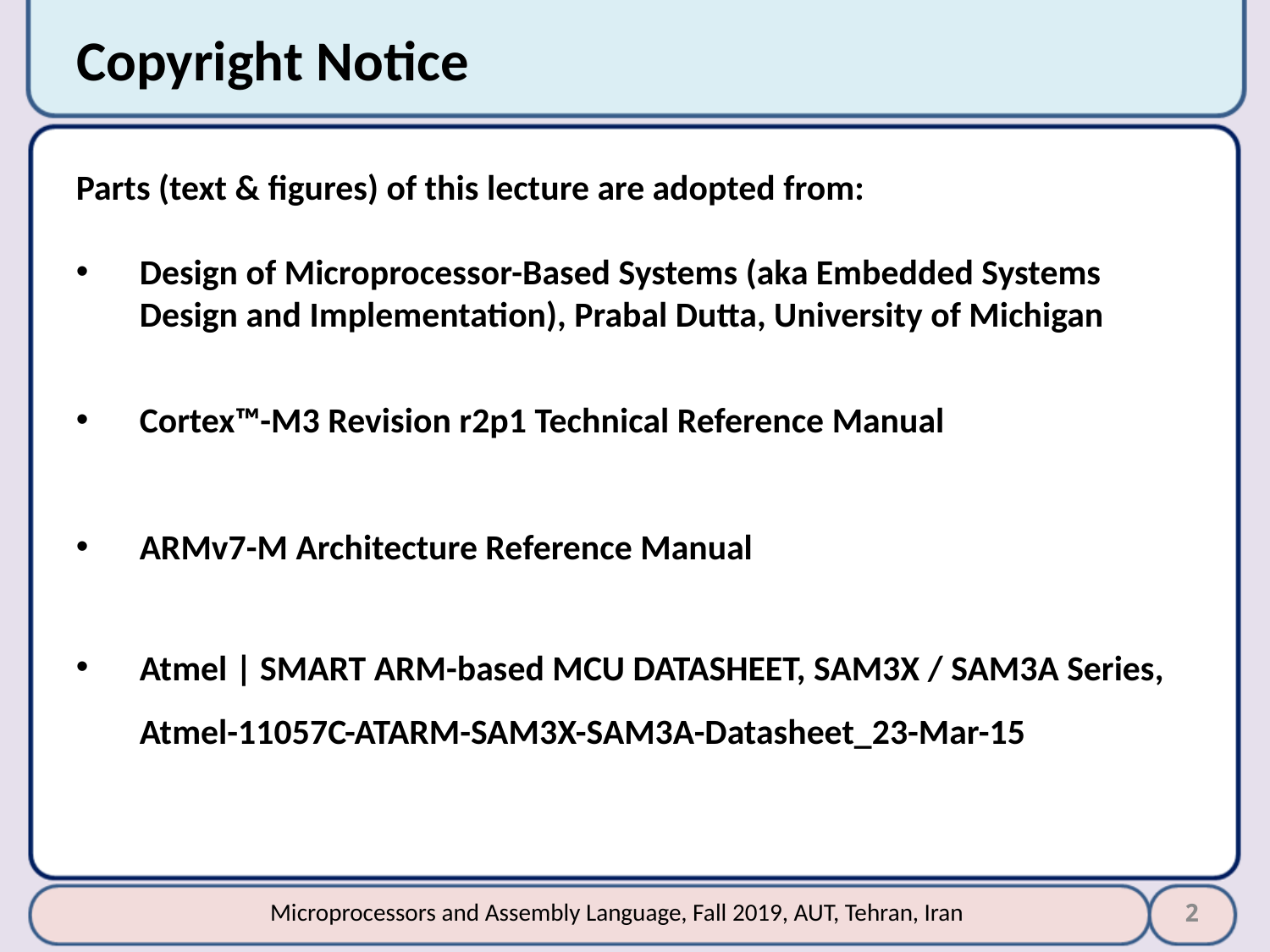

# Copyright Notice
Parts (text & figures) of this lecture are adopted from:

Design of Microprocessor-Based Systems (aka Embedded Systems Design and Implementation), Prabal Dutta, University of Michigan

Cortex™-M3 Revision r2p1 Technical Reference Manual

ARMv7-M Architecture Reference Manual

Atmel | SMART ARM-based MCU DATASHEET, SAM3X / SAM3A Series, Atmel-11057C-ATARM-SAM3X-SAM3A-Datasheet_23-Mar-15
2
Microprocessors and Assembly Language, Fall 2019, AUT, Tehran, Iran